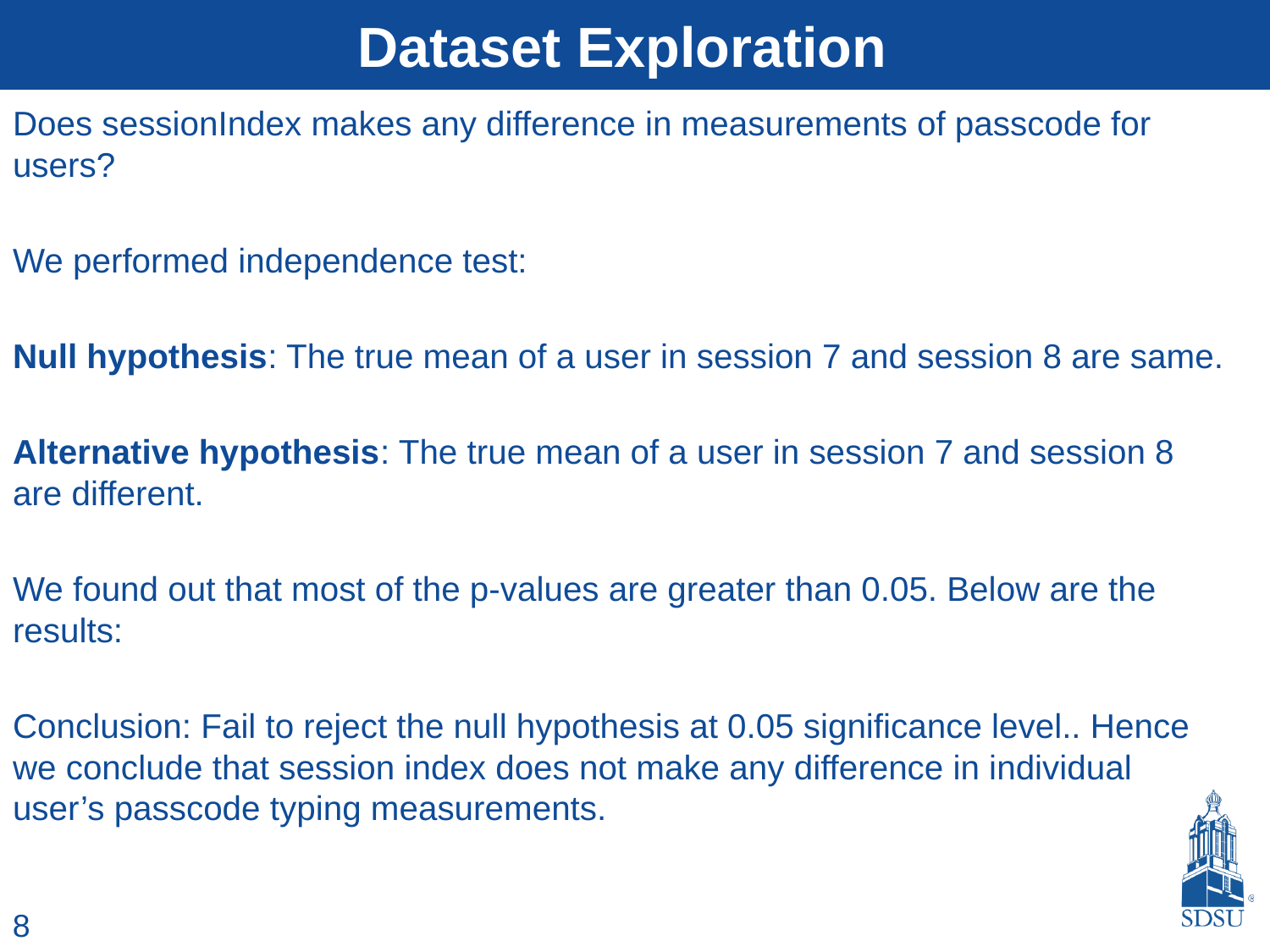

# Dataset Exploration
Does sessionIndex makes any difference in measurements of passcode for users?

We performed independence test:

Null hypothesis: The true mean of a user in session 7 and session 8 are same.

Alternative hypothesis: The true mean of a user in session 7 and session 8 are different.

We found out that most of the p-values are greater than 0.05. Below are the results:

Conclusion: Fail to reject the null hypothesis at 0.05 significance level.. Hence we conclude that session index does not make any difference in individual user’s passcode typing measurements.